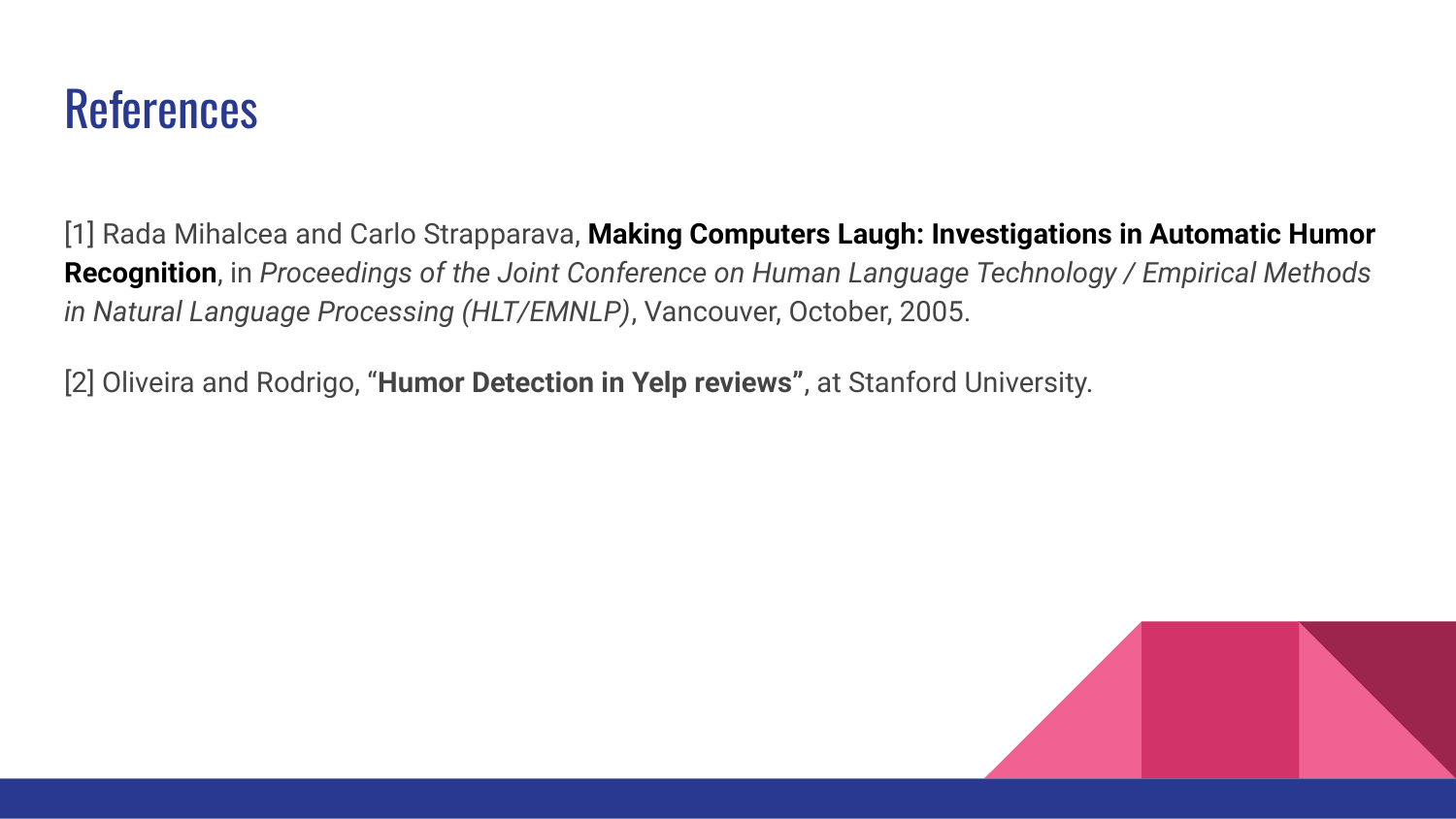

# References
[1] Rada Mihalcea and Carlo Strapparava, Making Computers Laugh: Investigations in Automatic Humor Recognition, in Proceedings of the Joint Conference on Human Language Technology / Empirical Methods in Natural Language Processing (HLT/EMNLP), Vancouver, October, 2005.
[2] Oliveira and Rodrigo, “Humor Detection in Yelp reviews”, at Stanford University.